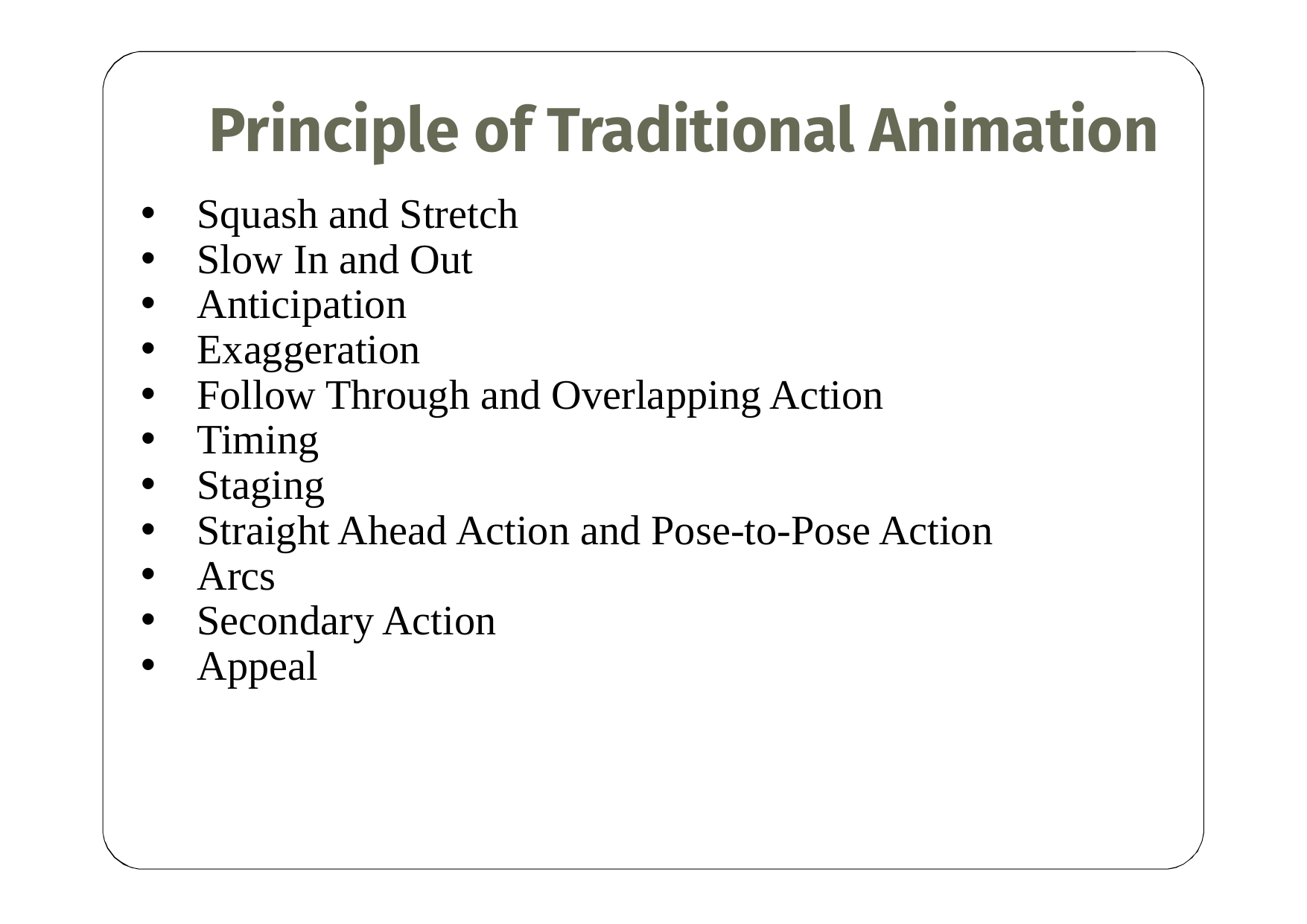

# Principle of Traditional Animation
Squash and Stretch
Slow In and Out
Anticipation
Exaggeration
Follow Through and Overlapping Action
Timing
Staging
Straight Ahead Action and Pose-to-Pose Action
Arcs
Secondary Action
Appeal
22